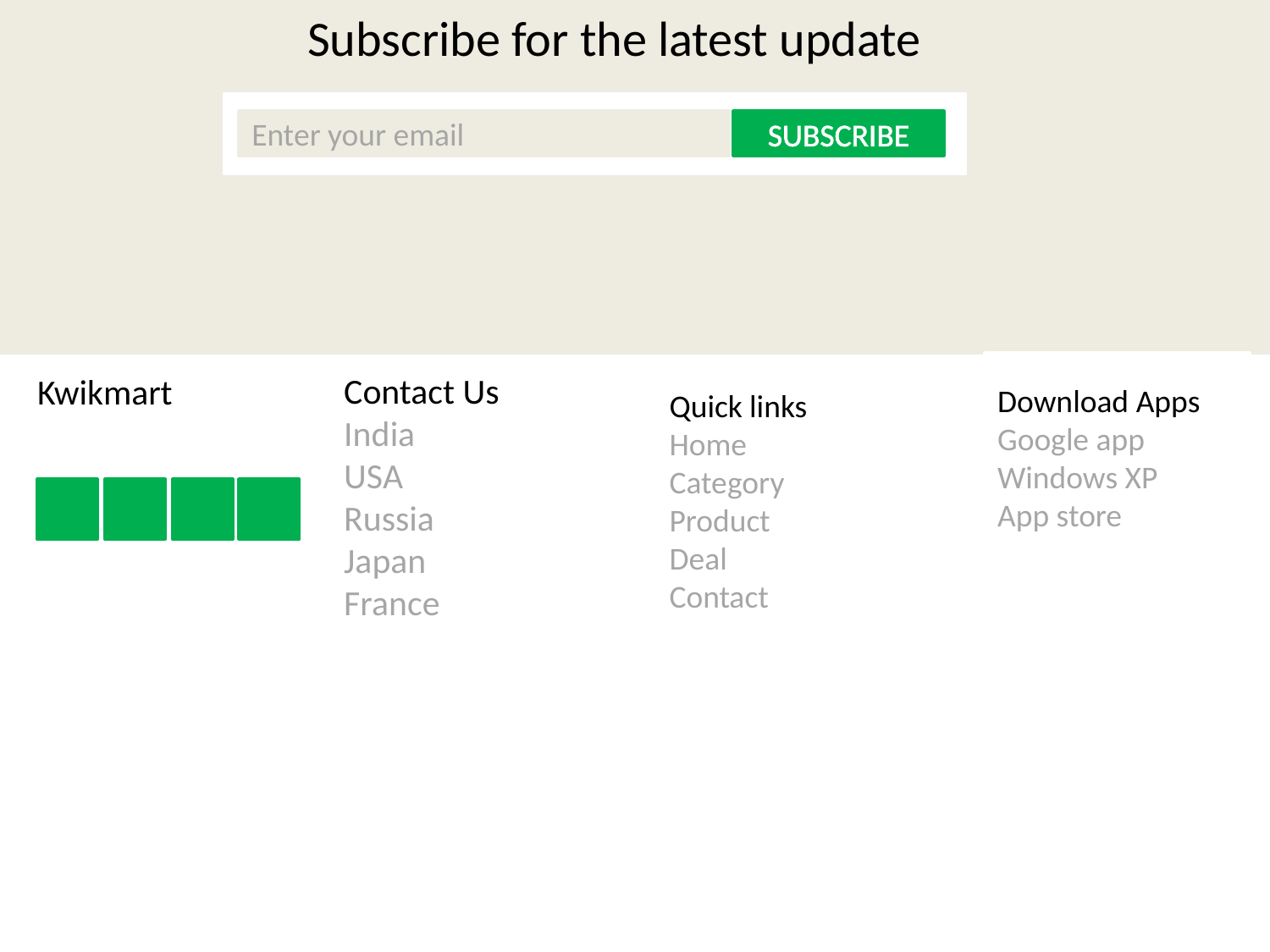

Subscribe for the latest update

Enter your email
SUBSCRIBE
Download Apps
Google app
Windows XP
App store

Contact Us
India
USA
Russia
Japan
France

Quick links
Home
Category
Product
Deal
Contact

Kwikmart